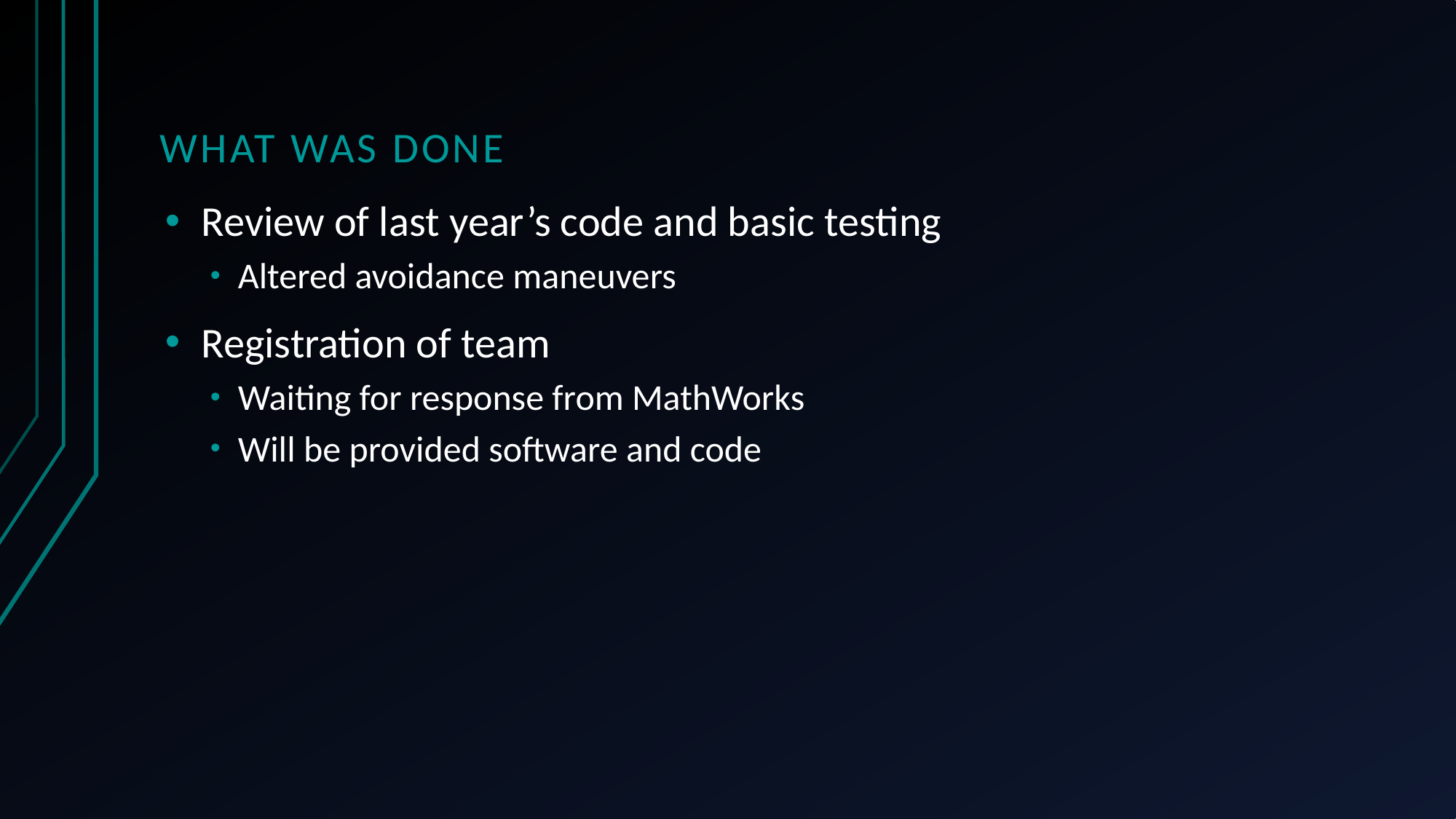

# What was done
Review of last year’s code and basic testing
Altered avoidance maneuvers
Registration of team
Waiting for response from MathWorks
Will be provided software and code